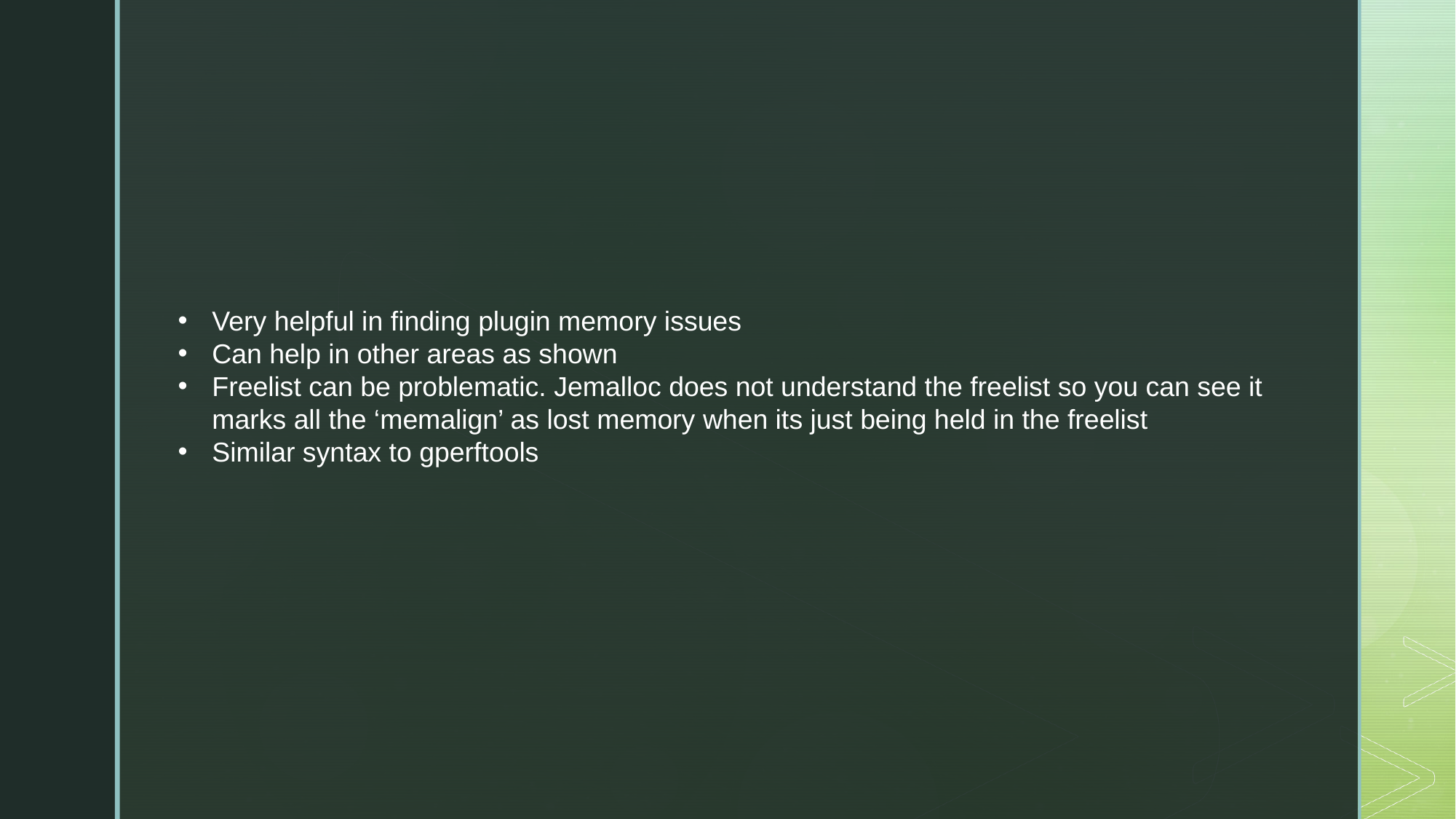

Very helpful in finding plugin memory issues
Can help in other areas as shown
Freelist can be problematic. Jemalloc does not understand the freelist so you can see it marks all the ‘memalign’ as lost memory when its just being held in the freelist
Similar syntax to gperftools